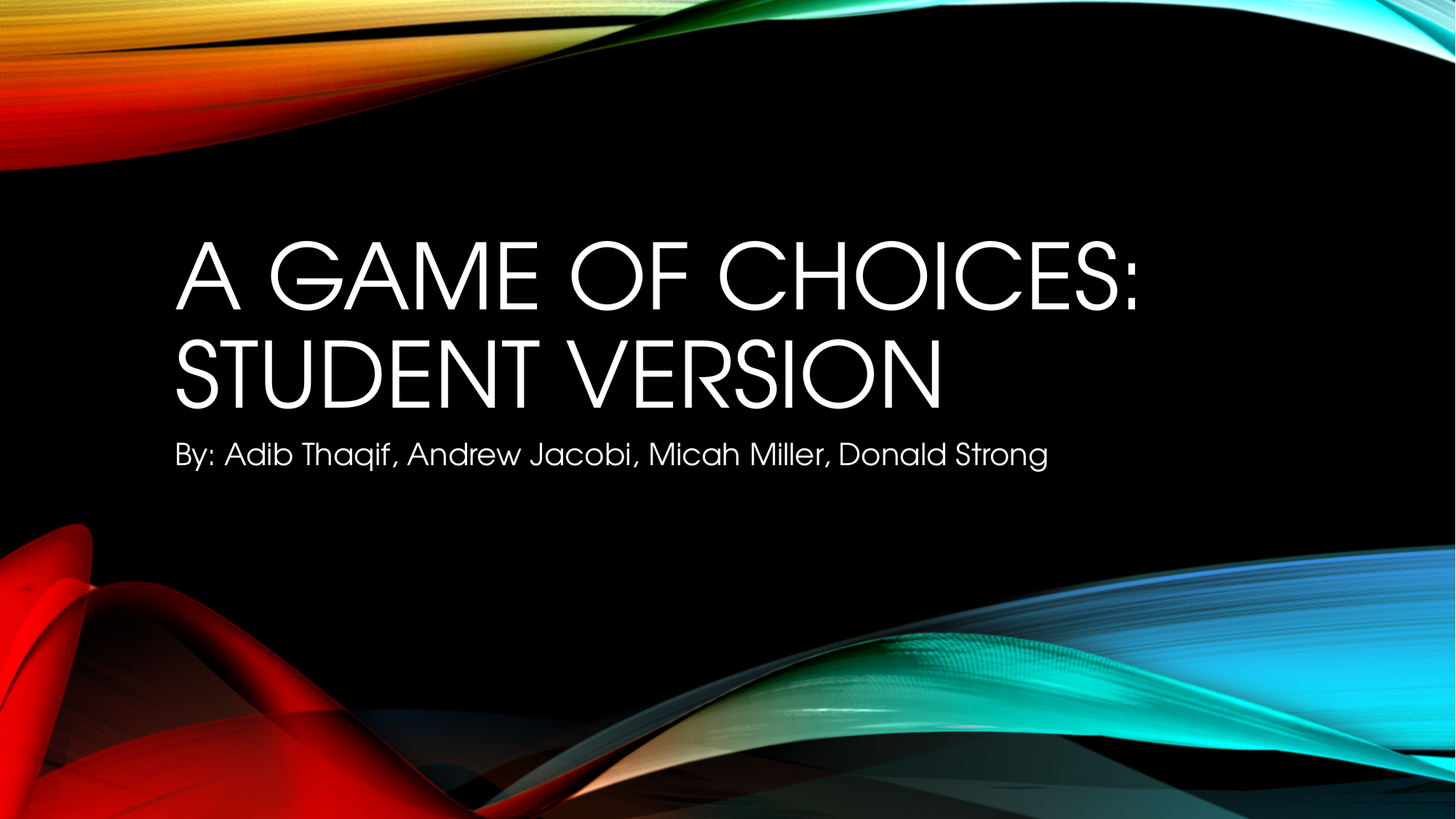

# A Game of choices: student version
By: Adib Thaqif, Andrew Jacobi, Micah Miller, Donald Strong